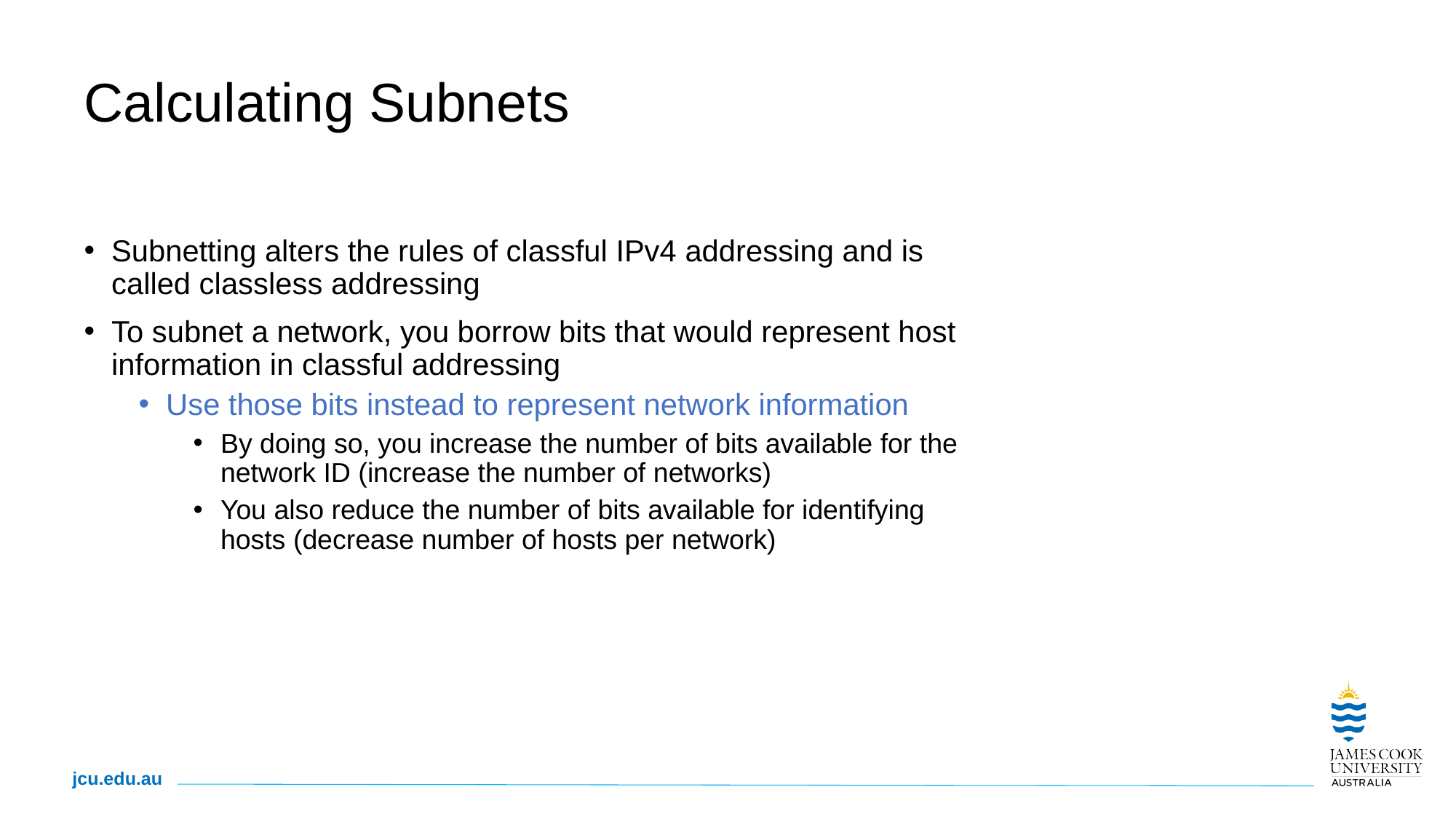

# Calculating Subnets
Subnetting alters the rules of classful IPv4 addressing and is called classless addressing
To subnet a network, you borrow bits that would represent host information in classful addressing
Use those bits instead to represent network information
By doing so, you increase the number of bits available for the network ID (increase the number of networks)
You also reduce the number of bits available for identifying hosts (decrease number of hosts per network)